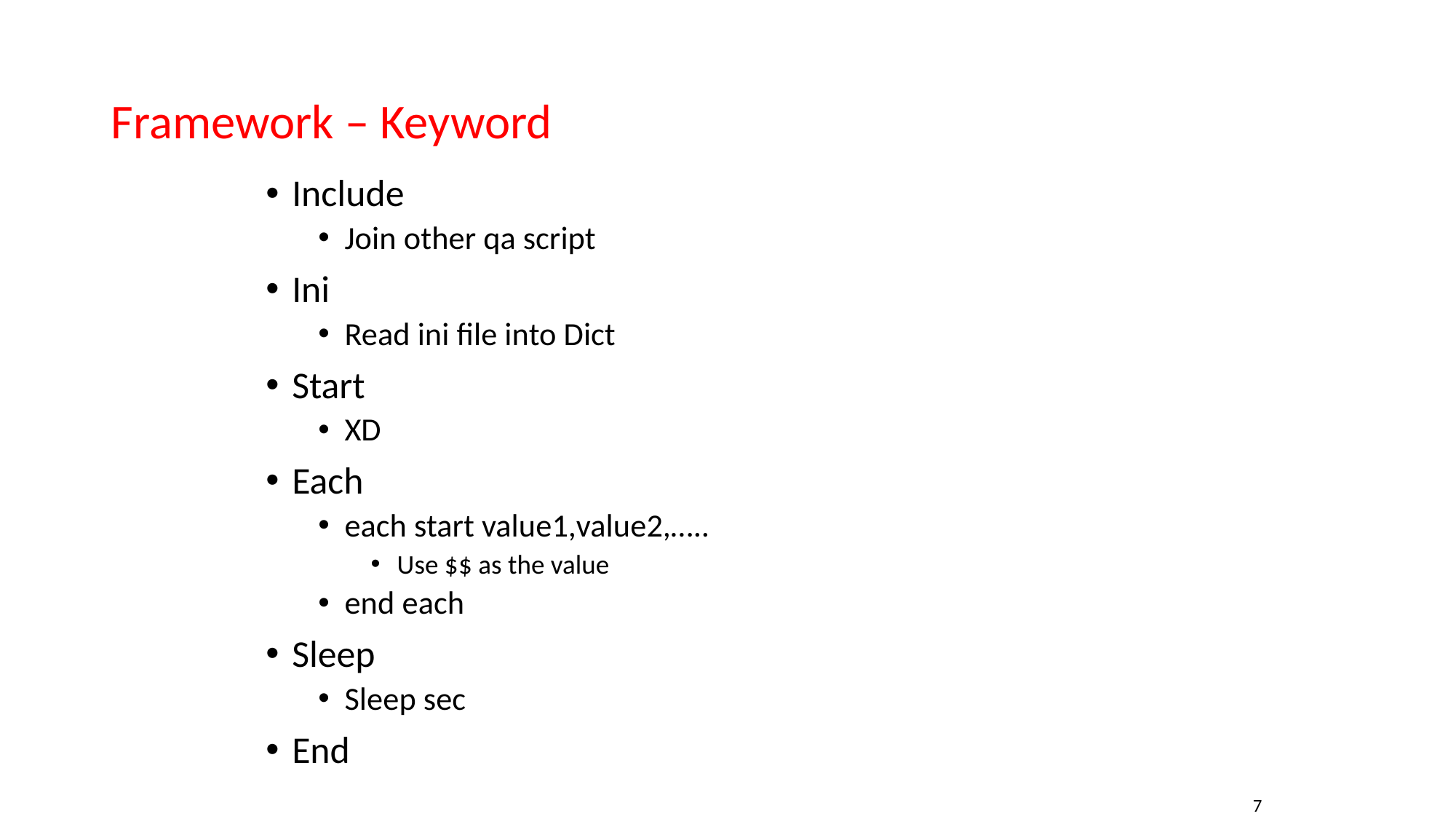

# Framework – Keyword
Include
Join other qa script
Ini
Read ini file into Dict
Start
XD
Each
each start value1,value2,…..
Use $$ as the value
end each
Sleep
Sleep sec
End

7